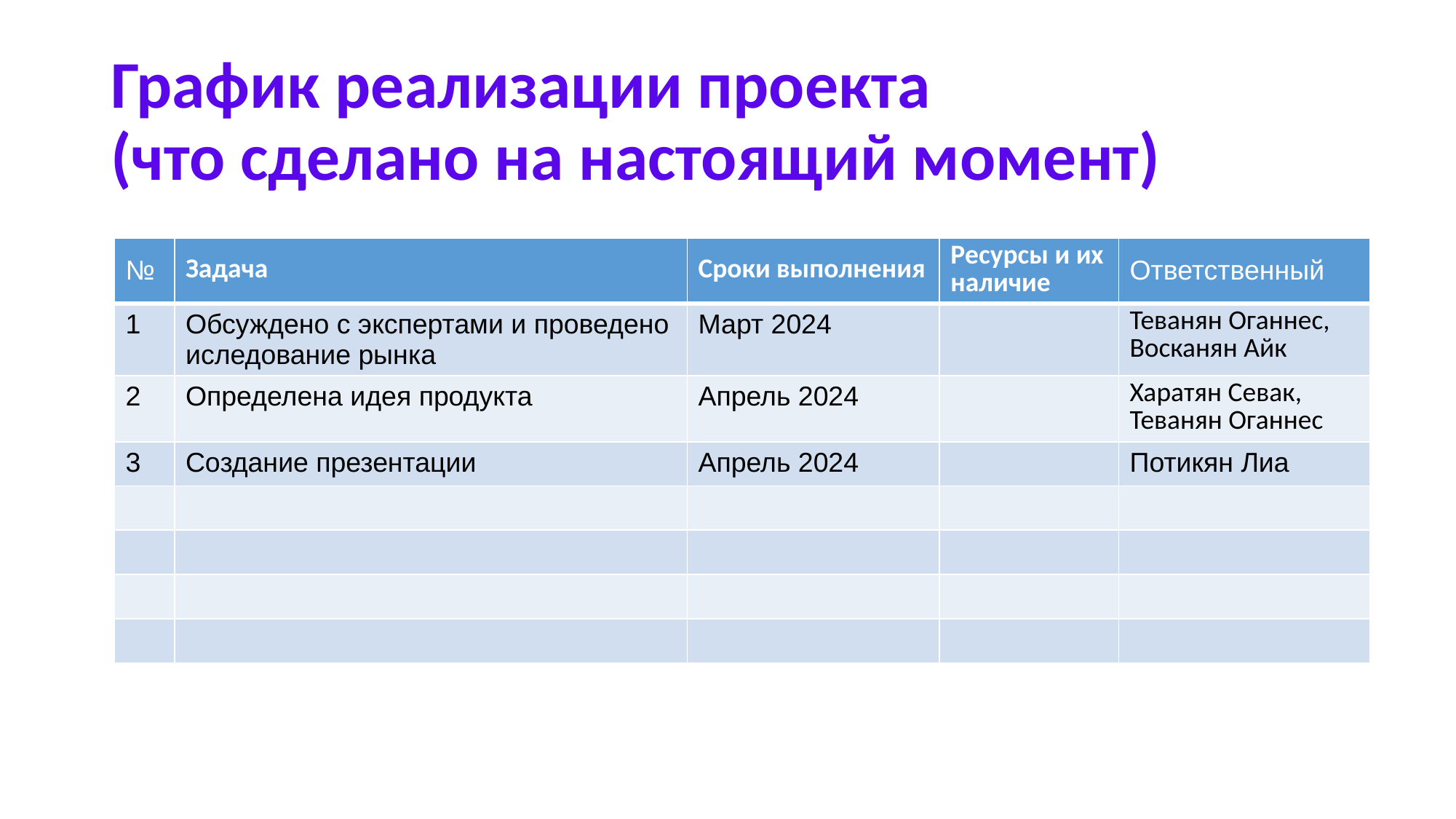

# График реализации проекта (что сделано на настоящий момент)
| № | Задача | Сроки выполнения | Ресурсы и их наличие | Ответственный |
| --- | --- | --- | --- | --- |
| 1 | Обсуждено с экспертами и проведено иследование рынка | Март 2024 |  | Теванян Оганнес, Восканян Айк |
| 2 | Определена идея продукта | Апрель 2024 |  | Харатян Севак, Теванян Оганнес |
| 3 | Создание презентации | Апрель 2024 |  | Потикян Лиа |
|  |  |  |  |  |
|  |  |  |  |  |
|  |  |  |  |  |
|  |  |  |  |  |